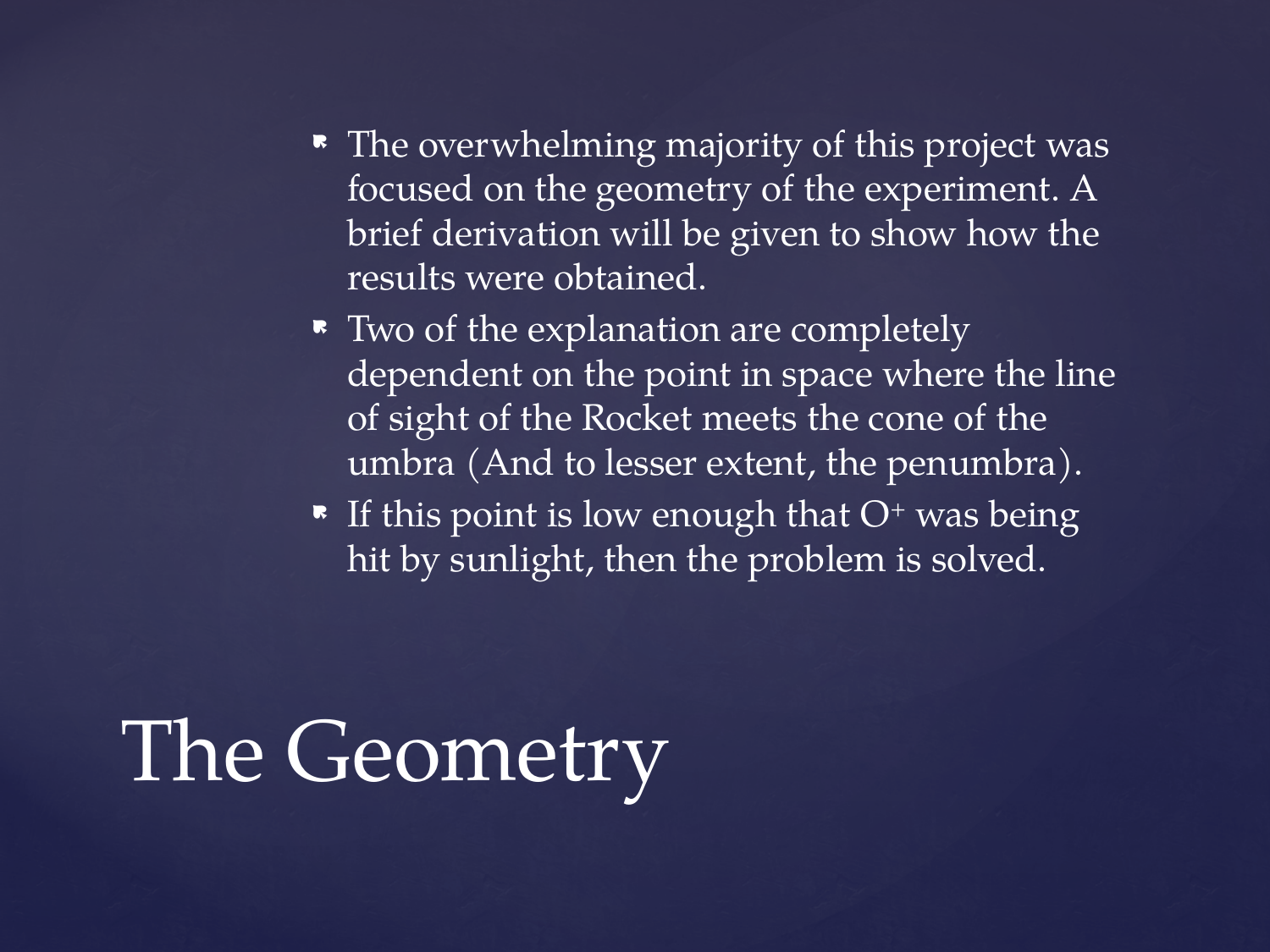

The overwhelming majority of this project was focused on the geometry of the experiment. A brief derivation will be given to show how the results were obtained.
Two of the explanation are completely dependent on the point in space where the line of sight of the Rocket meets the cone of the umbra (And to lesser extent, the penumbra).
If this point is low enough that O+ was being hit by sunlight, then the problem is solved.
# The Geometry